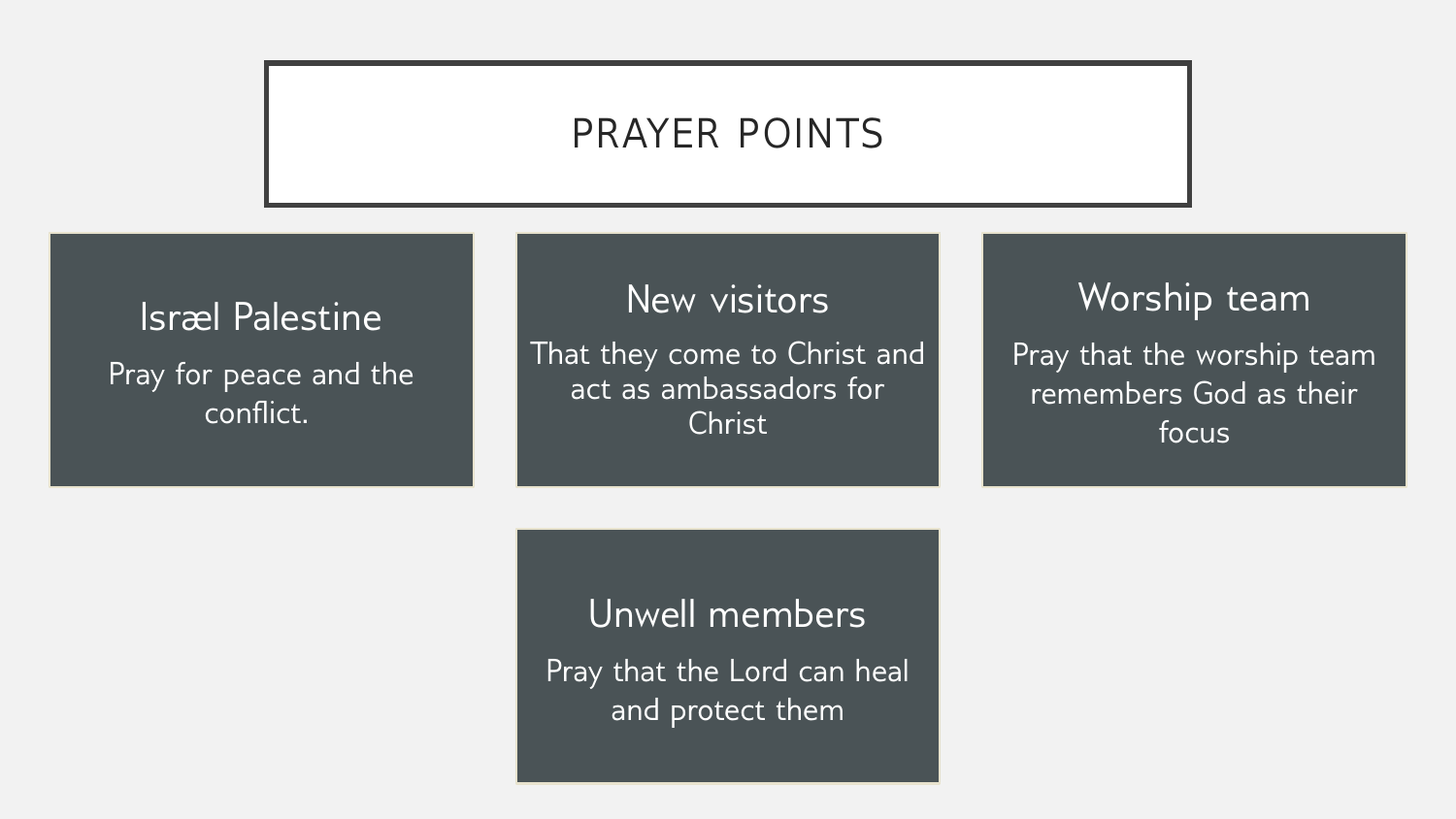

# Prayer points
Israel Palestine
Pray for peace and the conflict.
New visitors
That they come to Christ and act as ambassadors for Christ
Worship team
Pray that the worship team remembers God as their focus
Unwell members
Pray that the Lord can heal and protect them